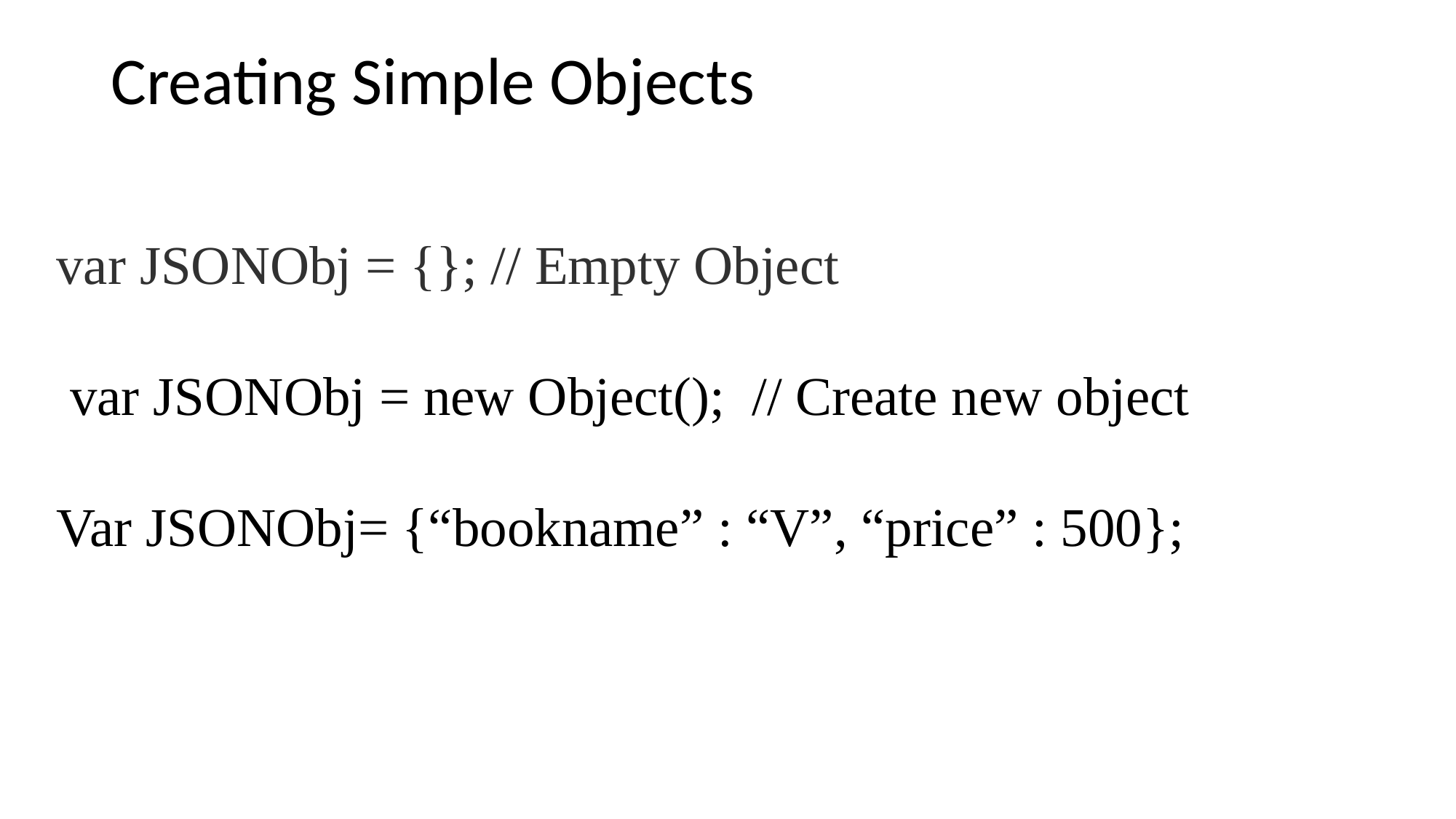

# Creating Simple Objects
var JSONObj = {}; // Empty Object

 var JSONObj = new Object();  // Create new object

Var JSONObj= {“bookname” : “V”, “price” : 500};